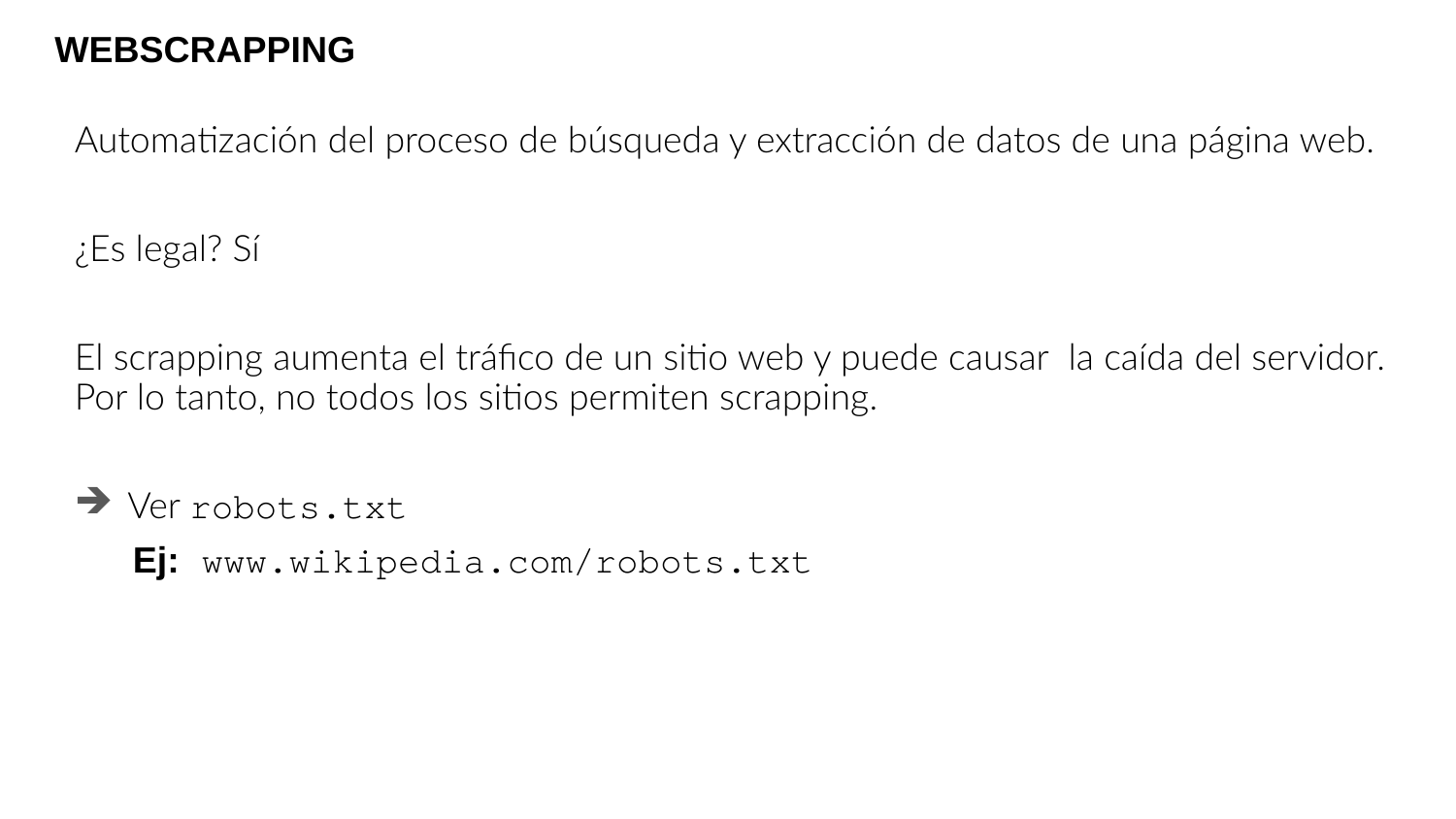

# WEBSCRAPPING
Automatización del proceso de búsqueda y extracción de datos de una página web.

¿Es legal? Sí

El scrapping aumenta el tráfico de un sitio web y puede causar  la caída del servidor. Por lo tanto, no todos los sitios permiten scrapping.

Ver robots.txt
Ej: www.wikipedia.com/robots.txt